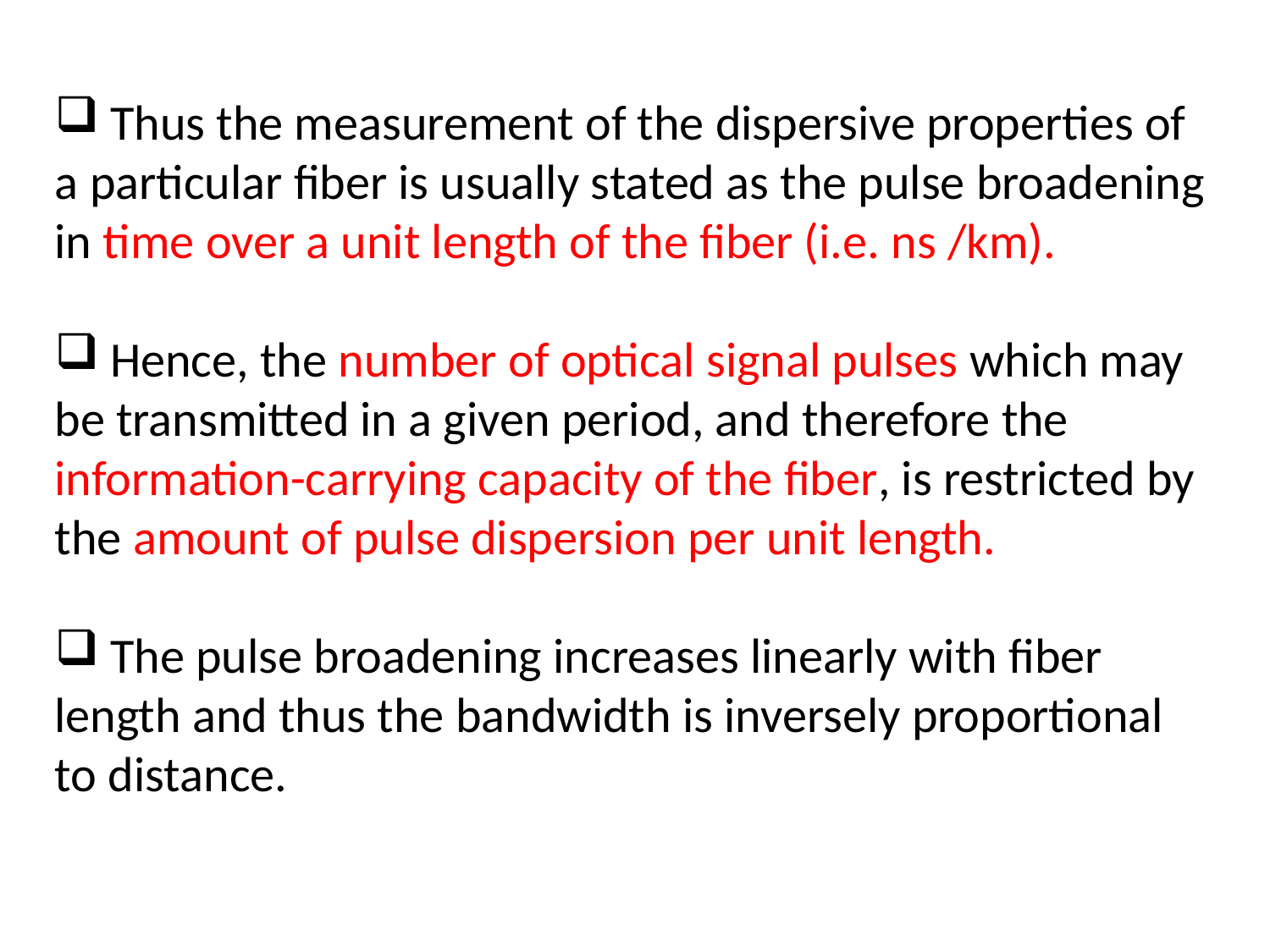

Thus the measurement of the dispersive properties of a particular fiber is usually stated as the pulse broadening in time over a unit length of the fiber (i.e. ns /km).

 Hence, the number of optical signal pulses which may be transmitted in a given period, and therefore the information-carrying capacity of the fiber, is restricted by the amount of pulse dispersion per unit length.

 The pulse broadening increases linearly with fiber length and thus the bandwidth is inversely proportional
to distance.